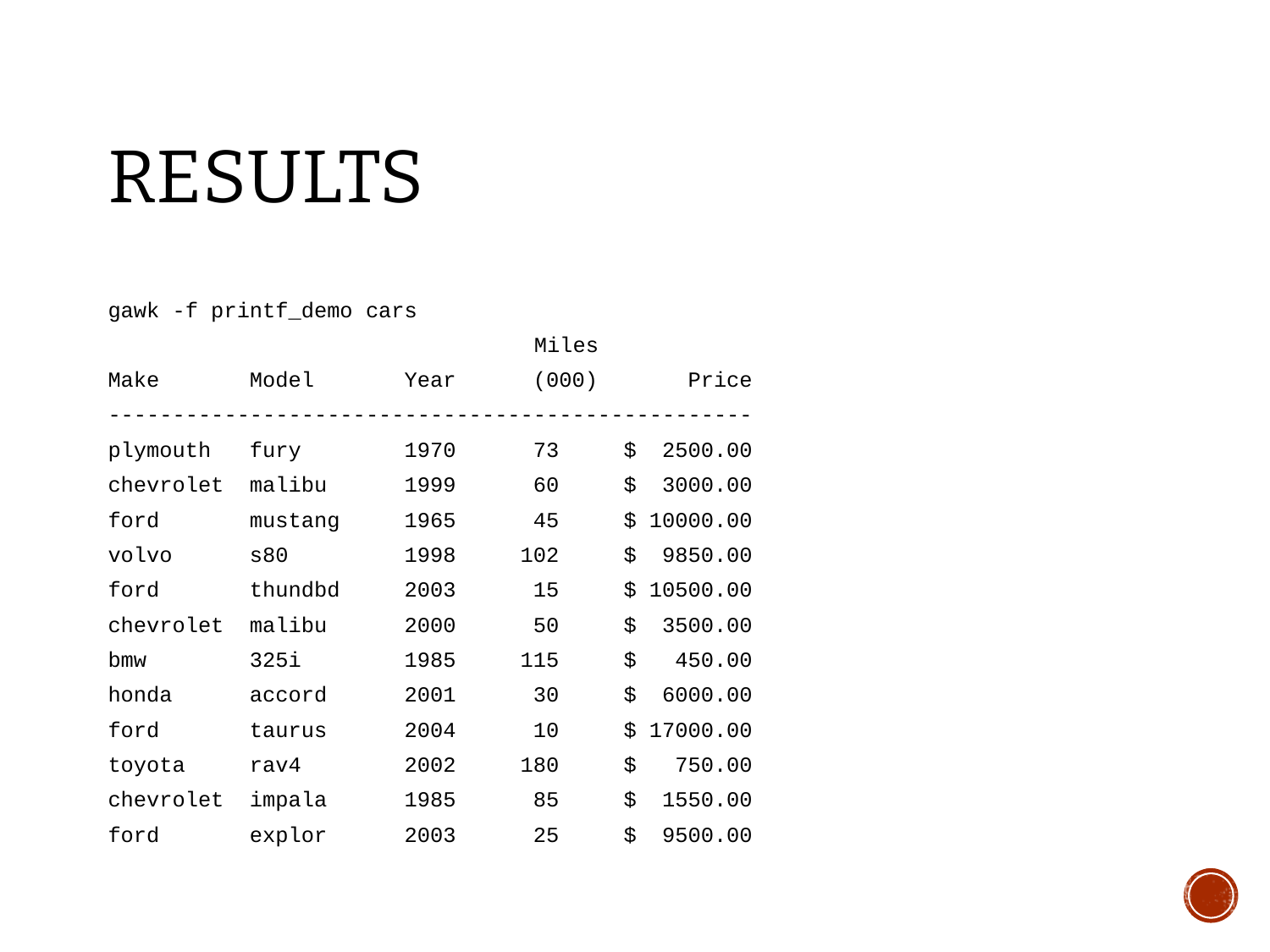

# Results
gawk -f printf_demo cars
                                 Miles
Make       Model       Year      (000)       Price
--------------------------------------------------
plymouth   fury        1970      73     $  2500.00
chevrolet  malibu      1999      60     $  3000.00
ford       mustang     1965      45     $ 10000.00
volvo      s80         1998     102     $  9850.00
ford       thundbd     2003      15     $ 10500.00
chevrolet  malibu      2000      50     $  3500.00
bmw        325i        1985     115     $   450.00
honda      accord      2001      30     $  6000.00
ford       taurus      2004      10     $ 17000.00
toyota     rav4        2002     180     $   750.00
chevrolet  impala      1985      85     $  1550.00
ford       explor      2003      25     $  9500.00